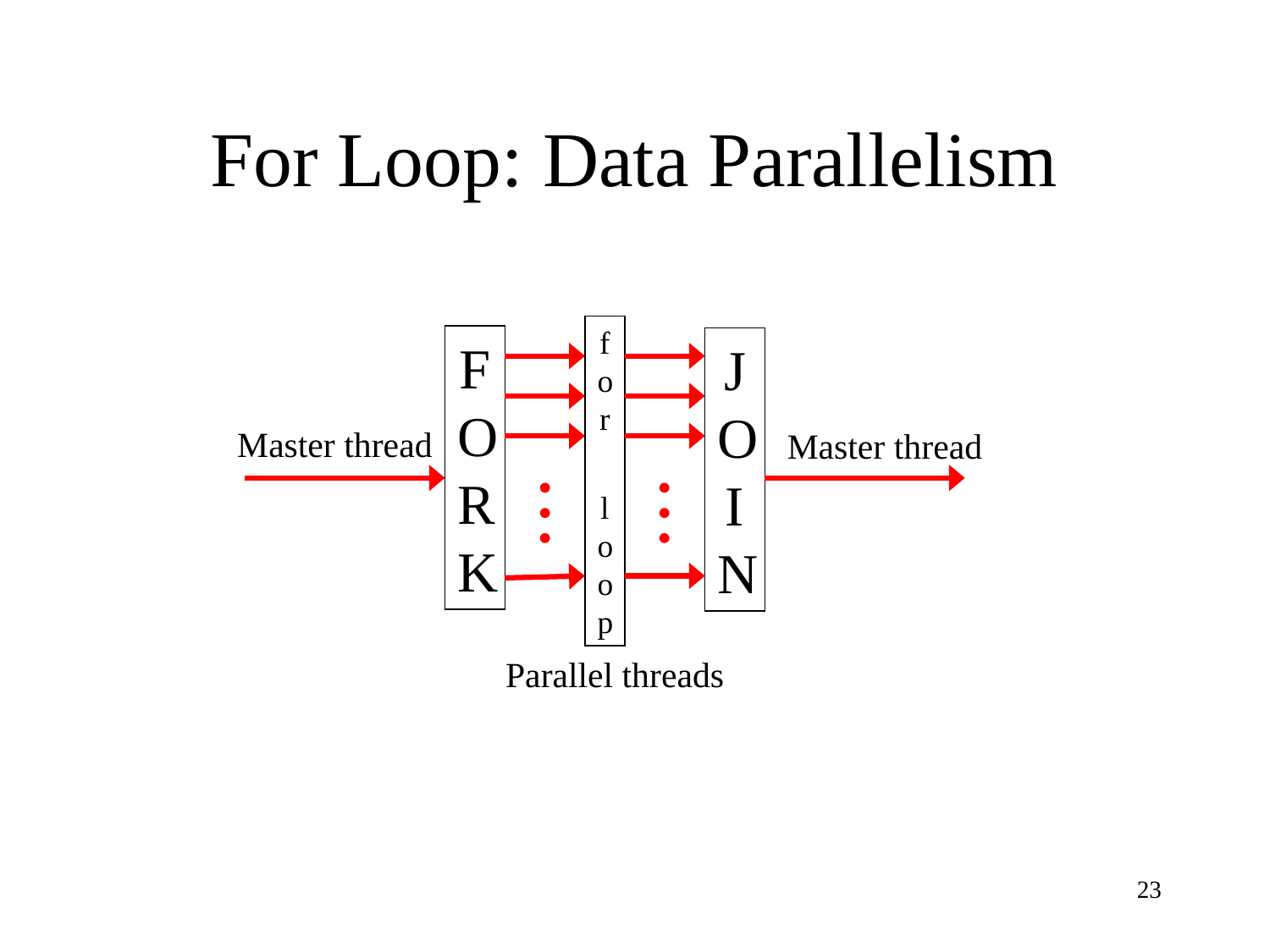

# For Loop: Data Parallelism
for

loop
FORK
JOIN
Master thread
⋮
Parallel threads
Master thread
⋮
23